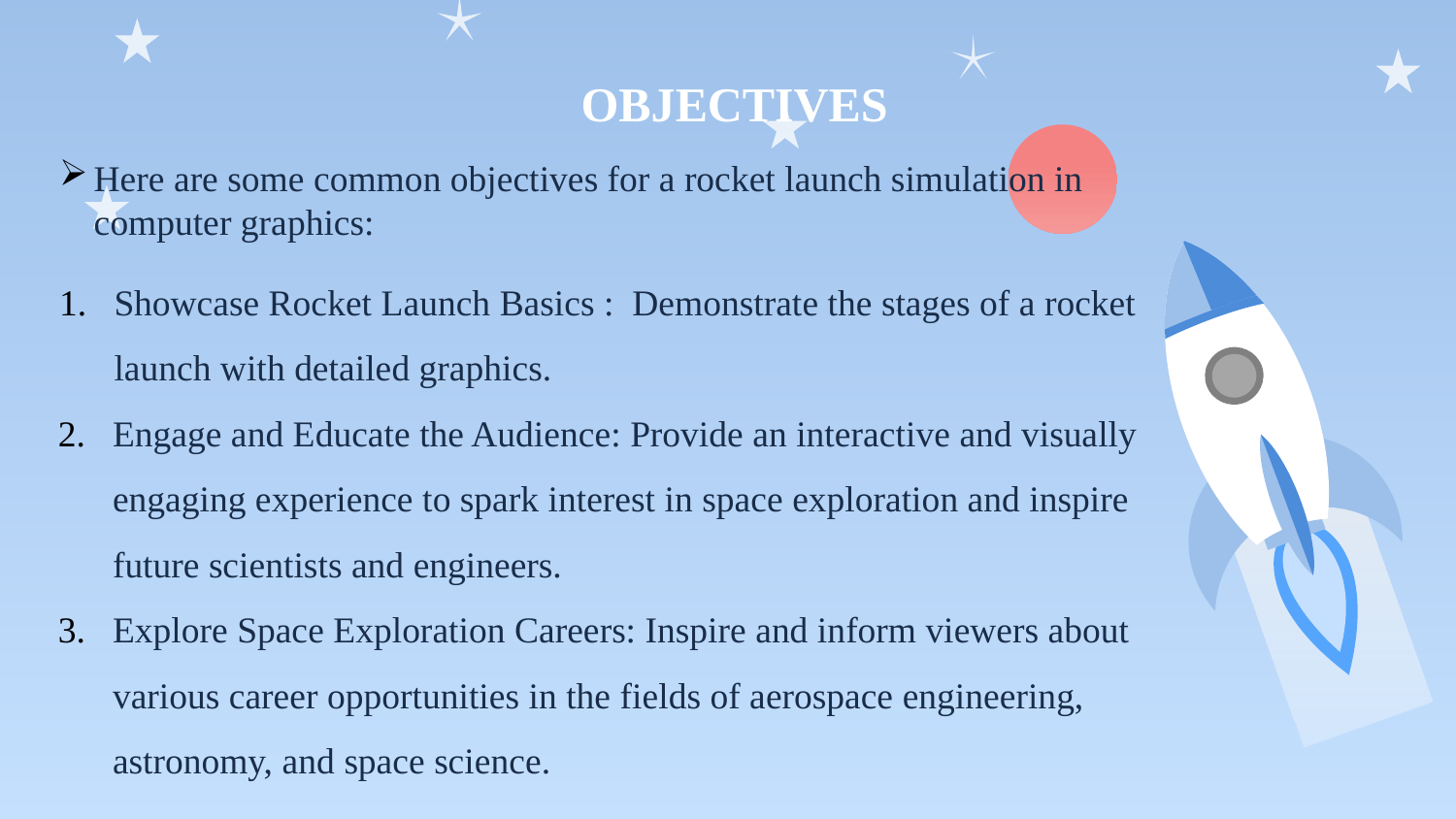

OBJECTIVES

Here are some common objectives for a rocket launch simulation in computer graphics:
Showcase Rocket Launch Basics :  Demonstrate the stages of a rocket launch with detailed graphics.
Engage and Educate the Audience: Provide an interactive and visually engaging experience to spark interest in space exploration and inspire future scientists and engineers.
Explore Space Exploration Careers: Inspire and inform viewers about various career opportunities in the fields of aerospace engineering, astronomy, and space science.